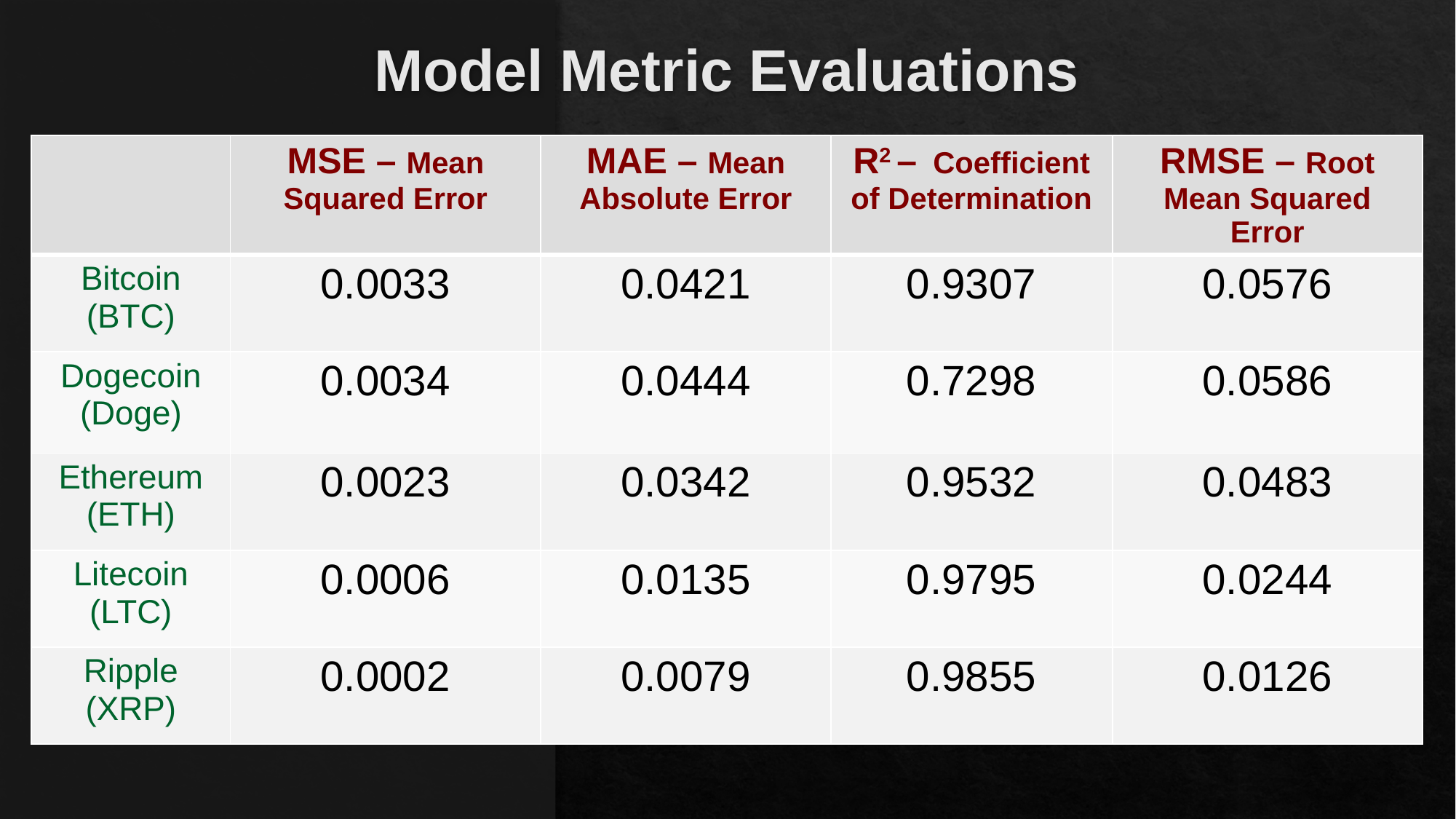

# Model Metric Evaluations
|  | MSE – Mean Squared Error | MAE – Mean Absolute Error | R2 – Coefficient of Determination | RMSE – Root Mean Squared Error |
| --- | --- | --- | --- | --- |
| Bitcoin (BTC) | 0.0033 | 0.0421 | 0.9307 | 0.0576 |
| Dogecoin (Doge) | 0.0034 | 0.0444 | 0.7298 | 0.0586 |
| Ethereum (ETH) | 0.0023 | 0.0342 | 0.9532 | 0.0483 |
| Litecoin (LTC) | 0.0006 | 0.0135 | 0.9795 | 0.0244 |
| Ripple (XRP) | 0.0002 | 0.0079 | 0.9855 | 0.0126 |